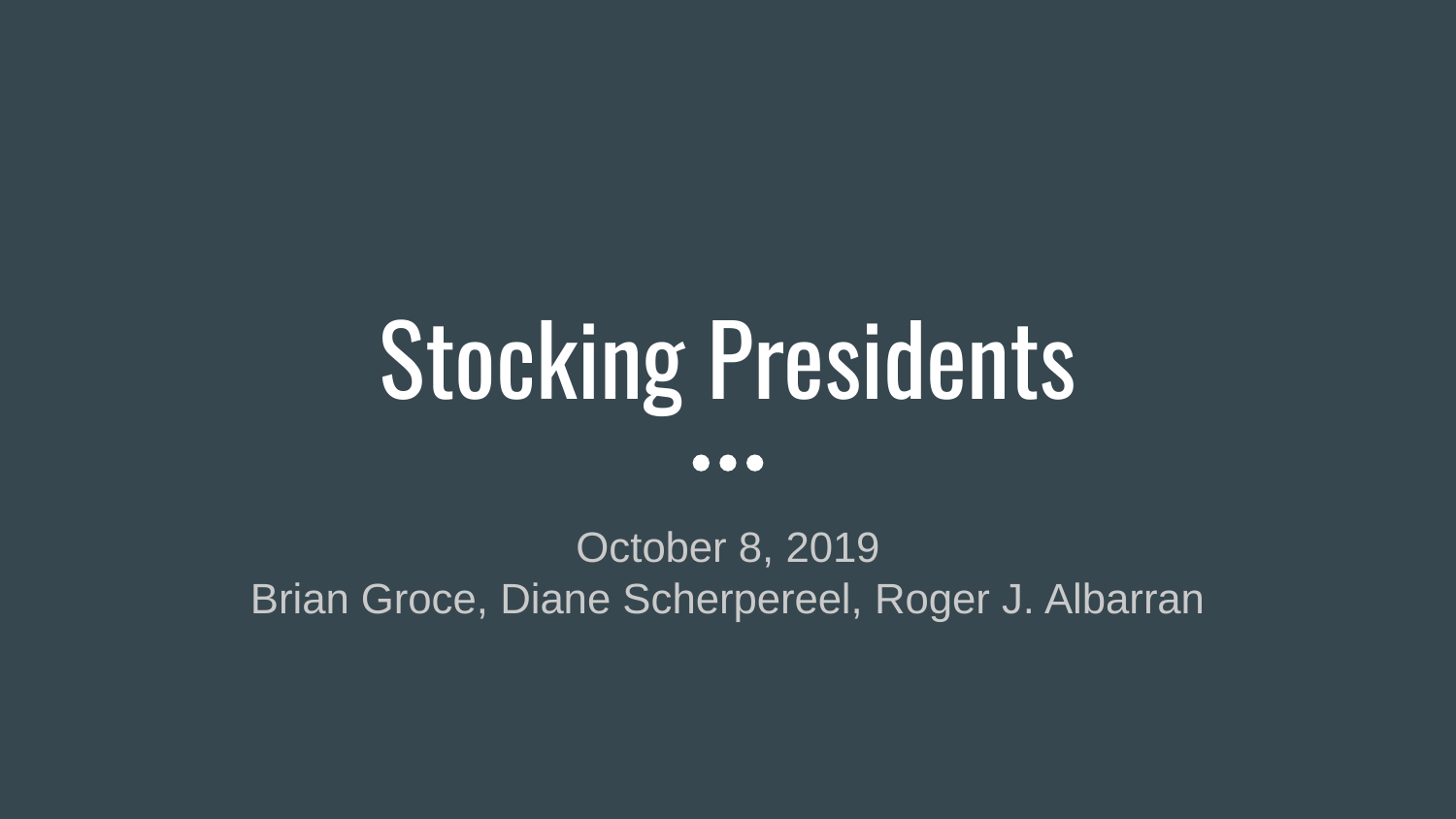

# Stocking Presidents
October 8, 2019
Brian Groce, Diane Scherpereel, Roger J. Albarran